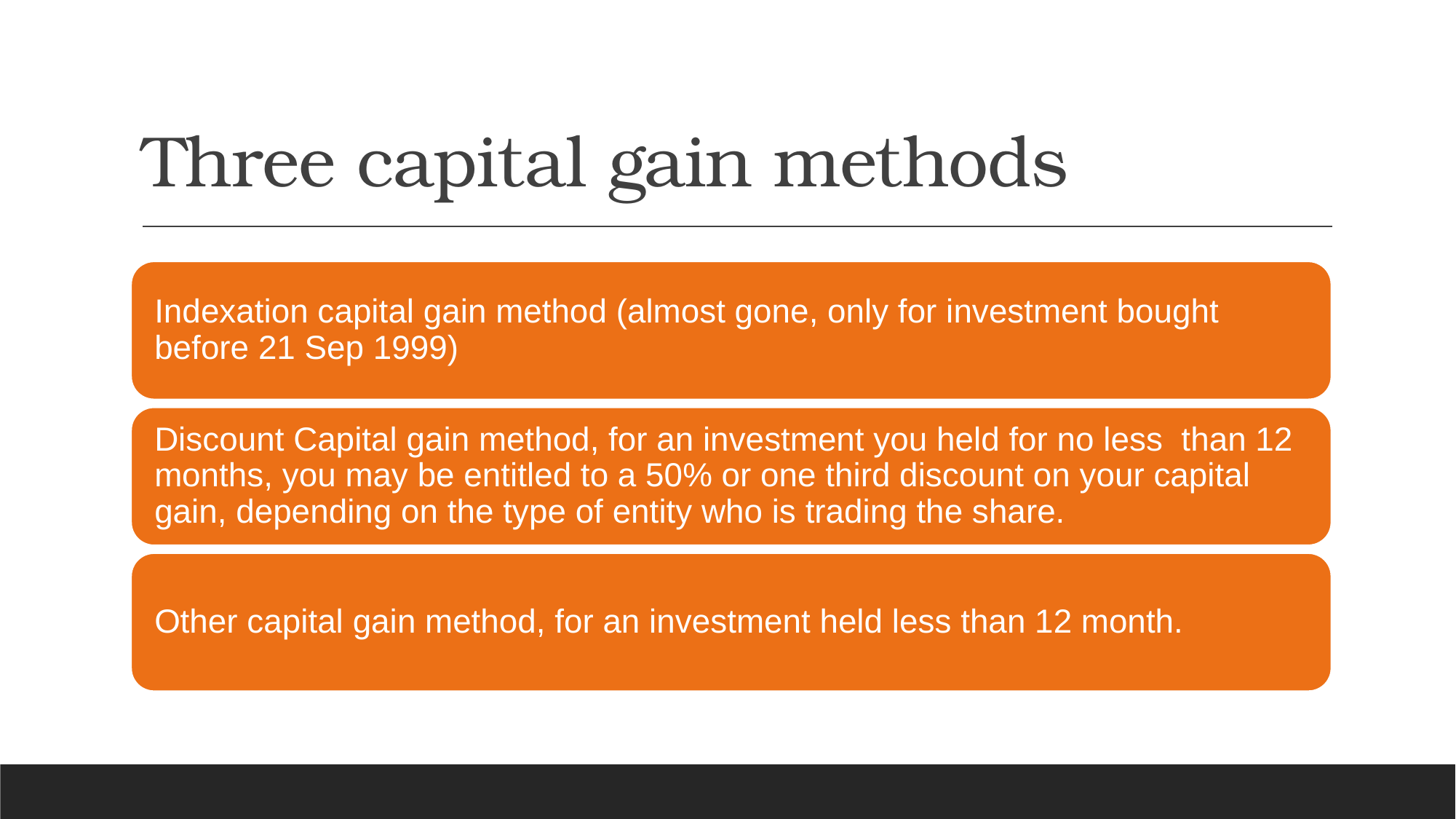

# Three capital gain methods
Indexation capital gain method (almost gone, only for investment bought before 21 Sep 1999)
Discount Capital gain method, for an investment you held for no less  than 12 months, you may be entitled to a 50% or one third discount on your capital gain, depending on the type of entity who is trading the share.
Other capital gain method, for an investment held less than 12 month.